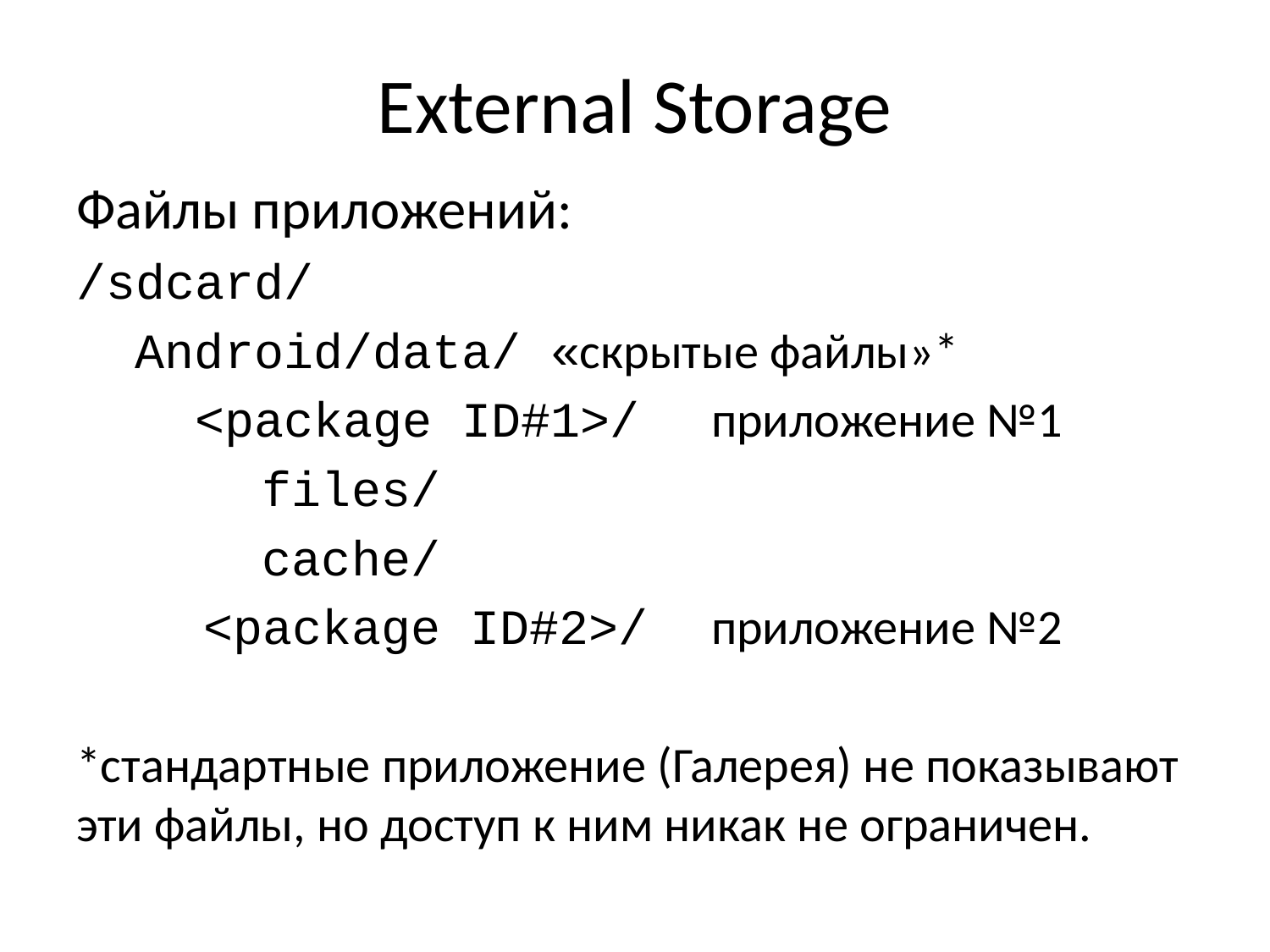

# External Storage
Файлы приложений:
/sdcard/
  Android/data/ «скрытые файлы»*
    <package ID#1>/	приложение №1
	  files/
	  cache/
	<package ID#2>/	приложение №2

*стандартные приложение (Галерея) не показывают эти файлы, но доступ к ним никак не ограничен.